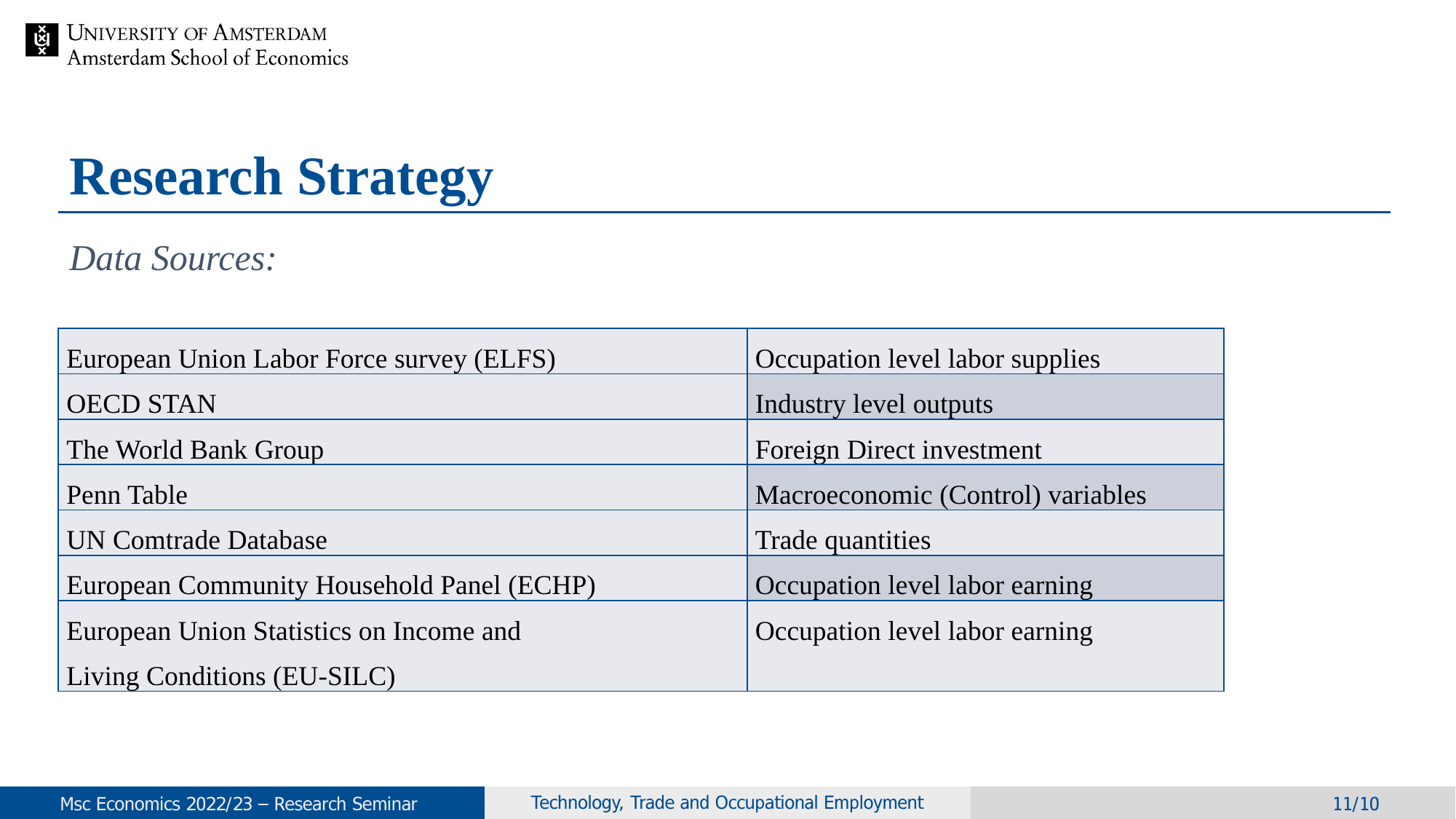

# Research Strategy
Data Sources:

| European Union Labor Force survey (ELFS) | Occupation level labor supplies |
| --- | --- |
| OECD STAN | Industry level outputs |
| The World Bank Group | Foreign Direct investment |
| Penn Table | Macroeconomic (Control) variables |
| UN Comtrade Database | Trade quantities |
| European Community Household Panel (ECHP) | Occupation level labor earning |
| European Union Statistics on Income and Living Conditions (EU-SILC) | Occupation level labor earning |